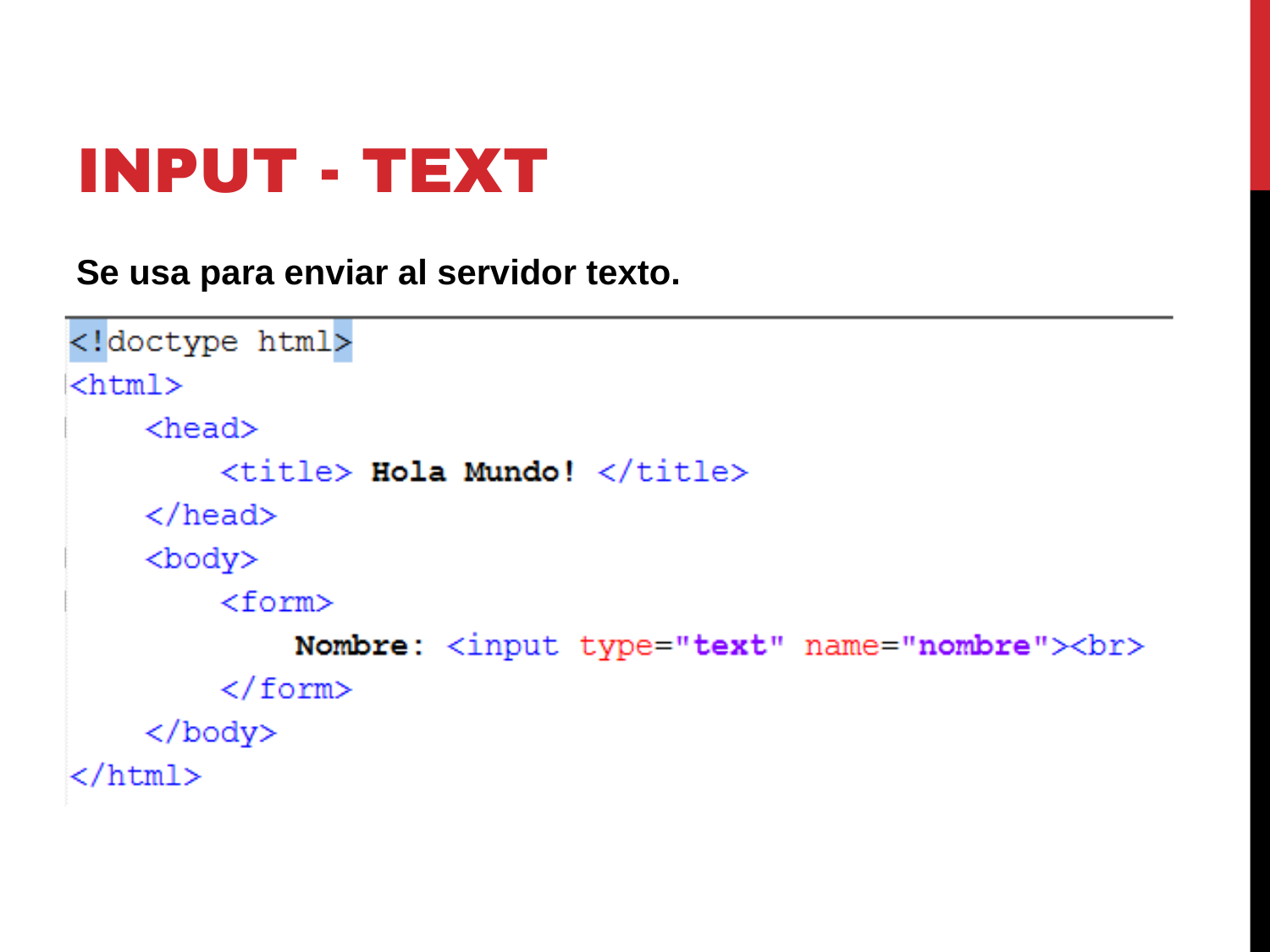

# Input - Text
Se usa para enviar al servidor texto.